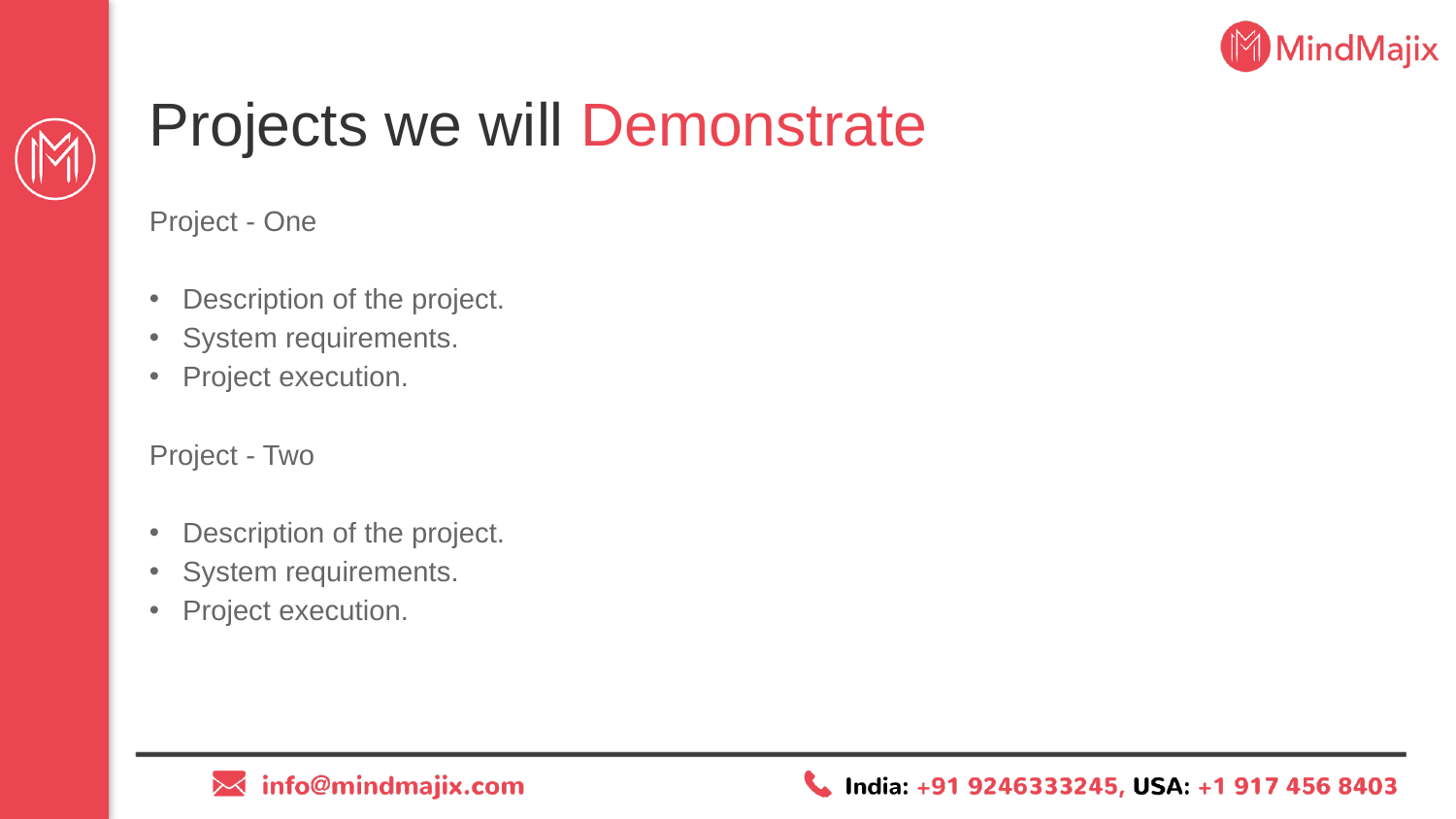

# Projects we will Demonstrate
Project - One

Description of the project.
System requirements.
Project execution.

Project - Two

Description of the project.
System requirements.
Project execution.